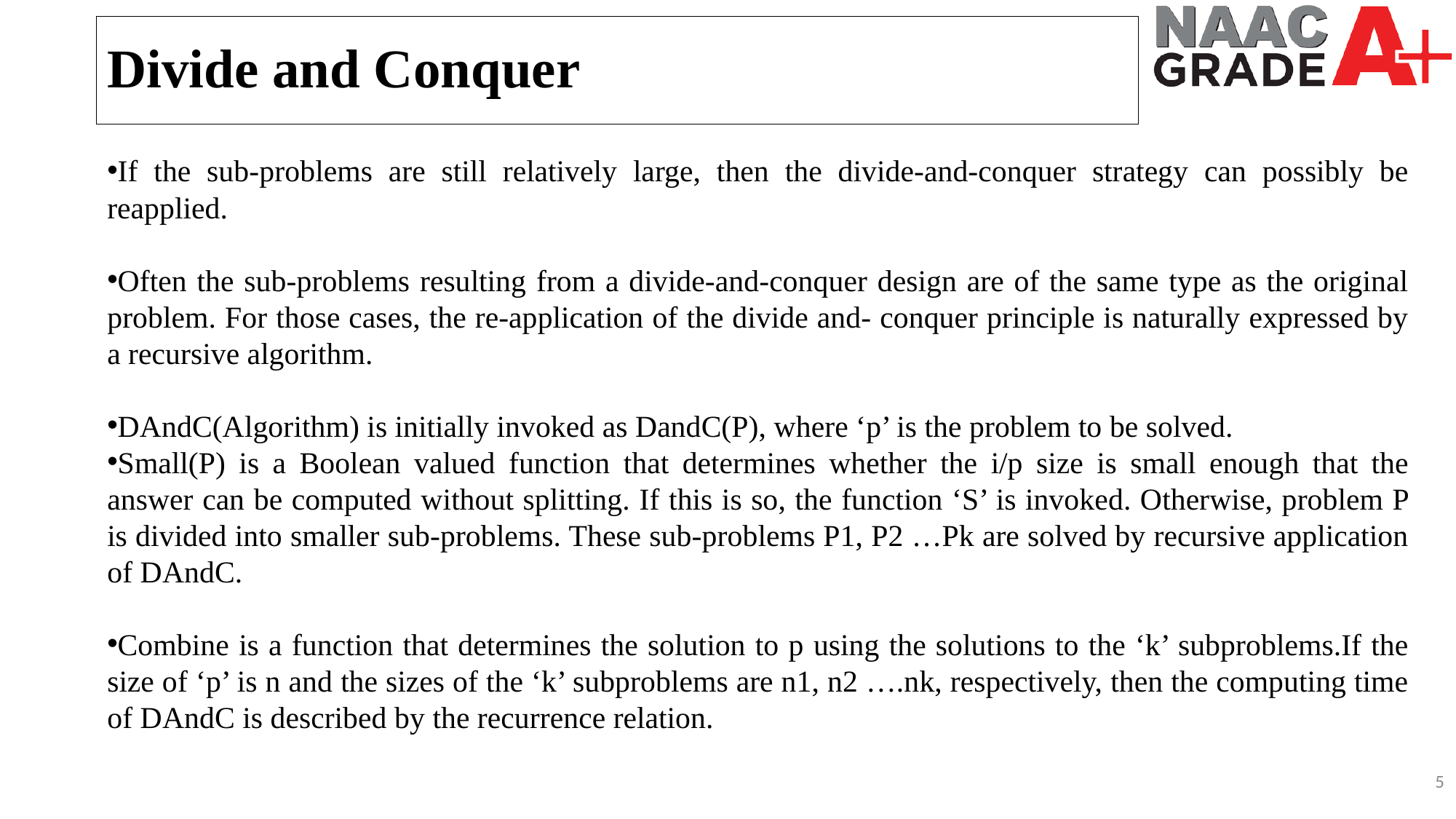

Divide and Conquer
If the sub-problems are still relatively large, then the divide-and-conquer strategy can possibly be reapplied.

Often the sub-problems resulting from a divide-and-conquer design are of the same type as the original problem. For those cases, the re-application of the divide and- conquer principle is naturally expressed by a recursive algorithm.

DAndC(Algorithm) is initially invoked as DandC(P), where ‘p’ is the problem to be solved.
Small(P) is a Boolean valued function that determines whether the i/p size is small enough that the answer can be computed without splitting. If this is so, the function ‘S’ is invoked. Otherwise, problem P is divided into smaller sub-problems. These sub-problems P1, P2 …Pk are solved by recursive application of DAndC.

Combine is a function that determines the solution to p using the solutions to the ‘k’ subproblems.If the size of ‘p’ is n and the sizes of the ‘k’ subproblems are n1, n2 ….nk, respectively, then the computing time of DAndC is described by the recurrence relation.
5